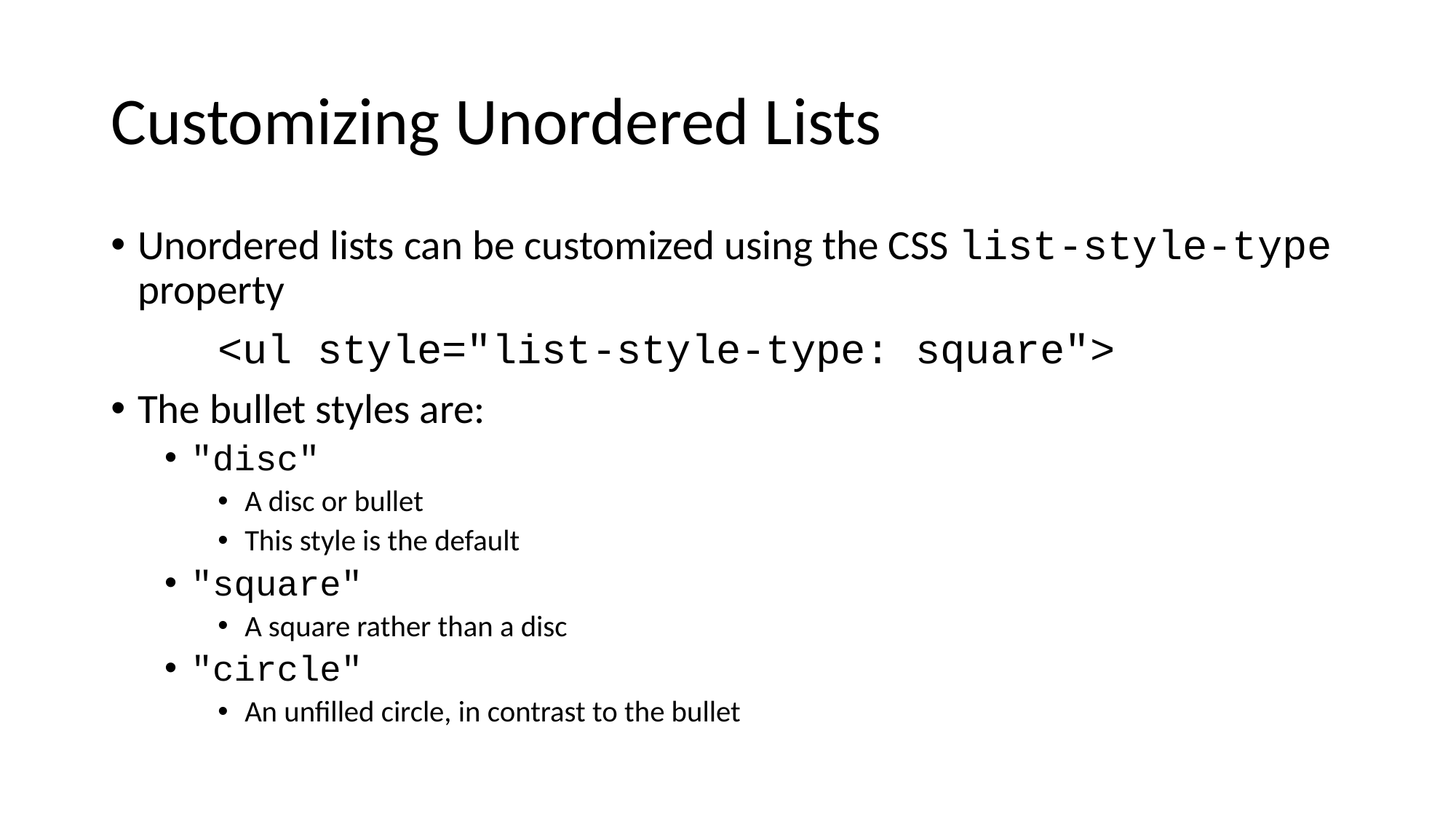

# Customizing Unordered Lists
Unordered lists can be customized using the CSS list-style-type property
	<ul style="list-style-type: square">
The bullet styles are:
"disc"
A disc or bullet
This style is the default
"square"
A square rather than a disc
"circle"
An unfilled circle, in contrast to the bullet